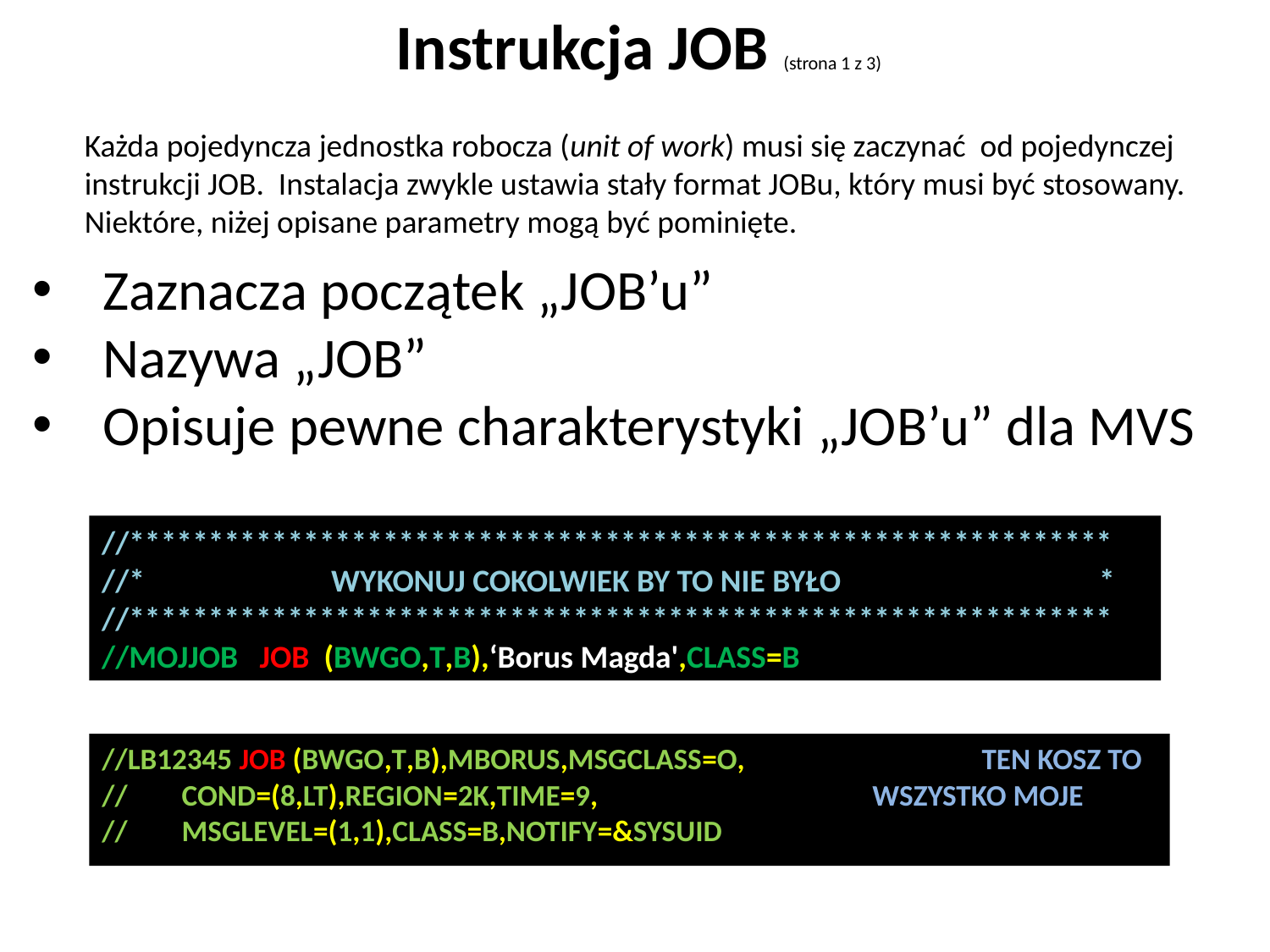

Instrukcja JOB (strona 1 z 3)
Każda pojedyncza jednostka robocza (unit of work) musi się zaczynać  od pojedynczej
instrukcji JOB.  Instalacja zwykle ustawia stały format JOBu, który musi być stosowany.
Niektóre, niżej opisane parametry mogą być pominięte.
    Zaznacza początek „JOB’u”
    Nazywa „JOB”
    Opisuje pewne charakterystyki „JOB’u” dla MVS
//**************************************************************
//*                          WYKONUJ COKOLWIEK BY TO NIE BYŁO                                    *
//**************************************************************
//MOJJOB   JOB  (BWGO,T,B),‘Borus Magda',CLASS=B
# //LB12345 JOB (BWGO,T,B),MBORUS,MSGCLASS=O,                                   ten kosz to //        cond=(8,lt),region=2k,time=9, 			        wszystko moje //        MSGLEVEL=(1,1),CLASS=B,NOTIFY=&SYSUID